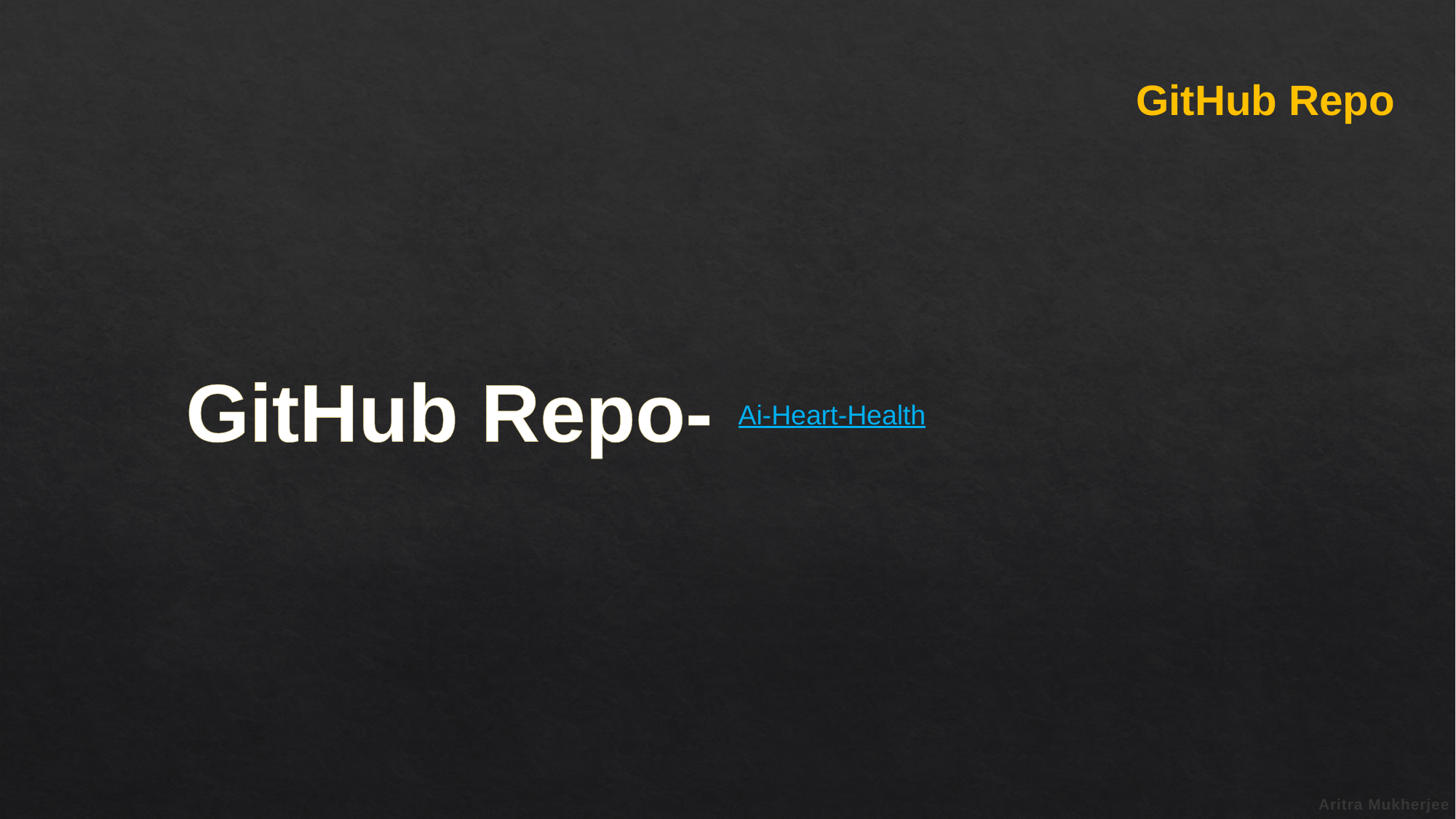

GitHub Repo
GitHub Repo-
Ai-Heart-Health
Aritra Mukherjee